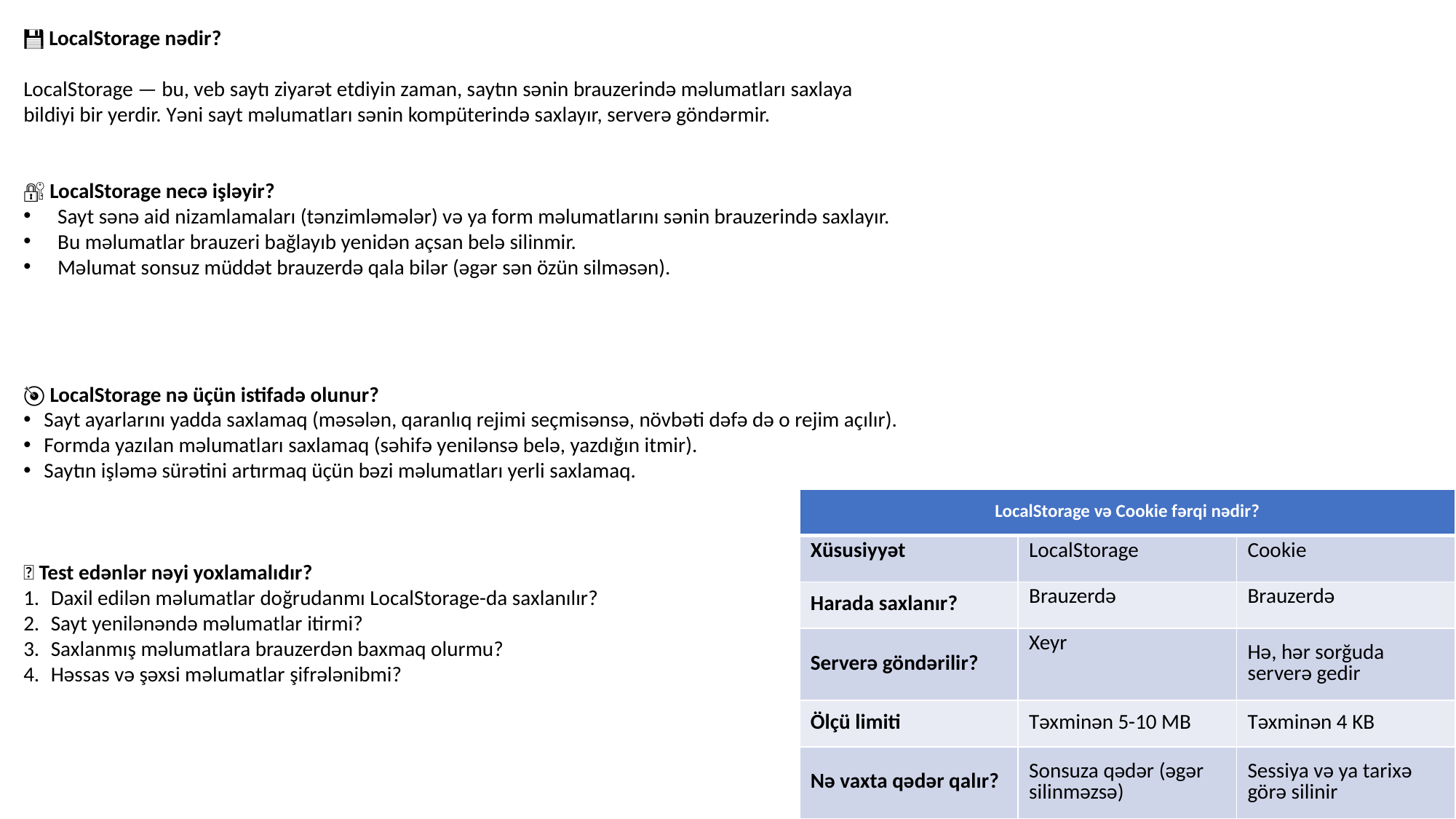

💾 LocalStorage nədir?

LocalStorage — bu, veb saytı ziyarət etdiyin zaman, saytın sənin brauzerində məlumatları saxlaya
bildiyi bir yerdir. Yəni sayt məlumatları sənin kompüterində saxlayır, serverə göndərmir.

🔐 LocalStorage necə işləyir?
Sayt sənə aid nizamlamaları (tənzimləmələr) və ya form məlumatlarını sənin brauzerində saxlayır.
Bu məlumatlar brauzeri bağlayıb yenidən açsan belə silinmir.
Məlumat sonsuz müddət brauzerdə qala bilər (əgər sən özün silməsən).

🎯 LocalStorage nə üçün istifadə olunur?
Sayt ayarlarını yadda saxlamaq (məsələn, qaranlıq rejimi seçmisənsə, növbəti dəfə də o rejim açılır).
Formda yazılan məlumatları saxlamaq (səhifə yenilənsə belə, yazdığın itmir).
Saytın işləmə sürətini artırmaq üçün bəzi məlumatları yerli saxlamaq.

🧪 Test edənlər nəyi yoxlamalıdır?
Daxil edilən məlumatlar doğrudanmı LocalStorage-da saxlanılır?
Sayt yenilənəndə məlumatlar itirmi?
Saxlanmış məlumatlara brauzerdən baxmaq olurmu?
Həssas və şəxsi məlumatlar şifrələnibmi?
| LocalStorage və Cookie fərqi nədir? |  |  |
| --- | --- | --- |
| Xüsusiyyət | LocalStorage | Cookie |
| Harada saxlanır? | Brauzerdə | Brauzerdə |
| Serverə göndərilir? | Xeyr | Hə, hər sorğuda serverə gedir |
| Ölçü limiti | Təxminən 5-10 MB | Təxminən 4 KB |
| Nə vaxta qədər qalır? | Sonsuza qədər (əgər silinməzsə) | Sessiya və ya tarixə görə silinir |